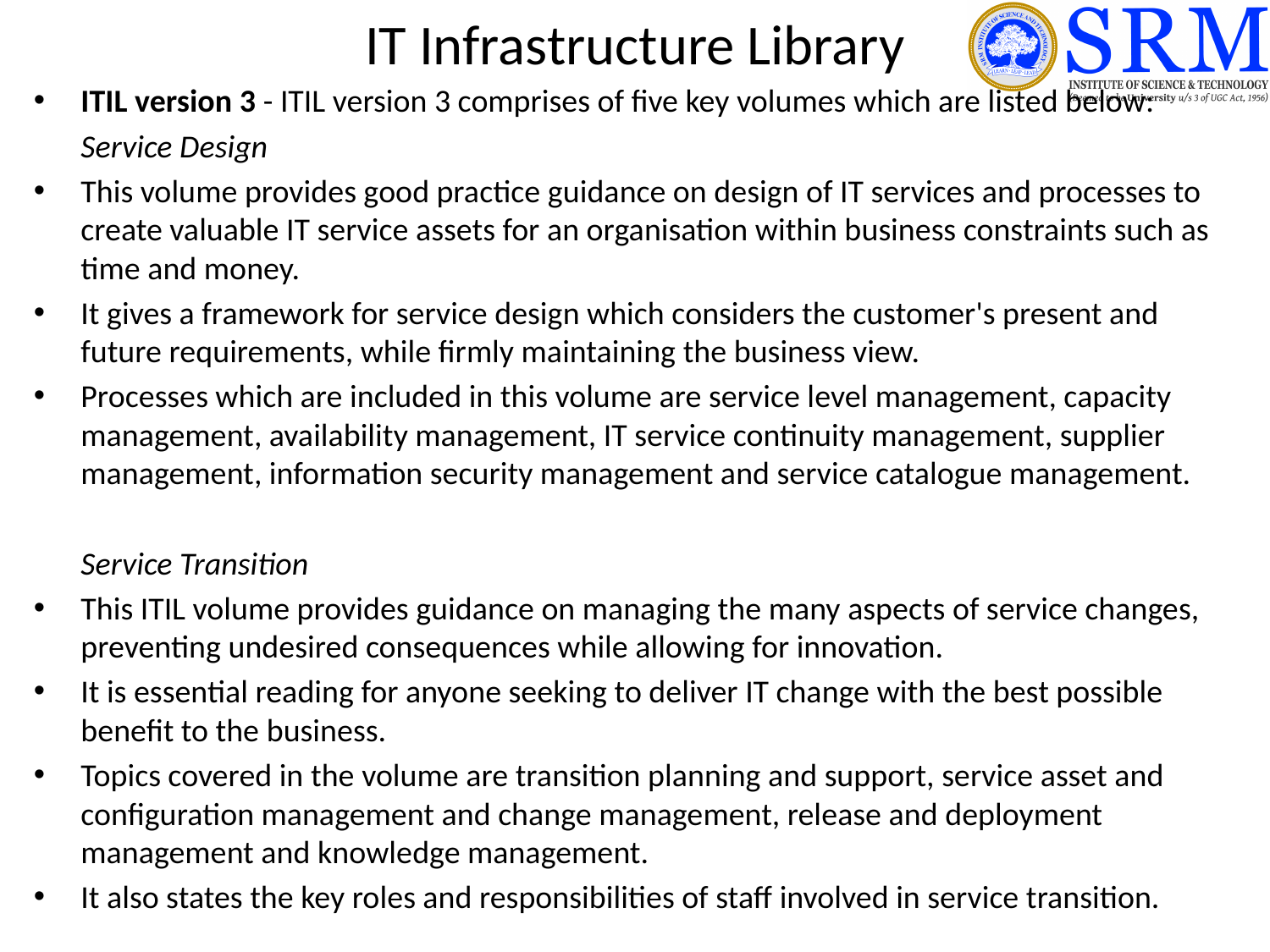

# IT Infrastructure Library
ITIL version 3 - ITIL version 3 comprises of five key volumes which are listed below:
	Service Design
This volume provides good practice guidance on design of IT services and processes to create valuable IT service assets for an organisation within business constraints such as time and money.
It gives a framework for service design which considers the customer's present and future requirements, while firmly maintaining the business view.
Processes which are included in this volume are service level management, capacity management, availability management, IT service continuity management, supplier management, information security management and service catalogue management.

	Service Transition
This ITIL volume provides guidance on managing the many aspects of service changes, preventing undesired consequences while allowing for innovation.
It is essential reading for anyone seeking to deliver IT change with the best possible benefit to the business.
Topics covered in the volume are transition planning and support, service asset and configuration management and change management, release and deployment management and knowledge management.
It also states the key roles and responsibilities of staff involved in service transition.